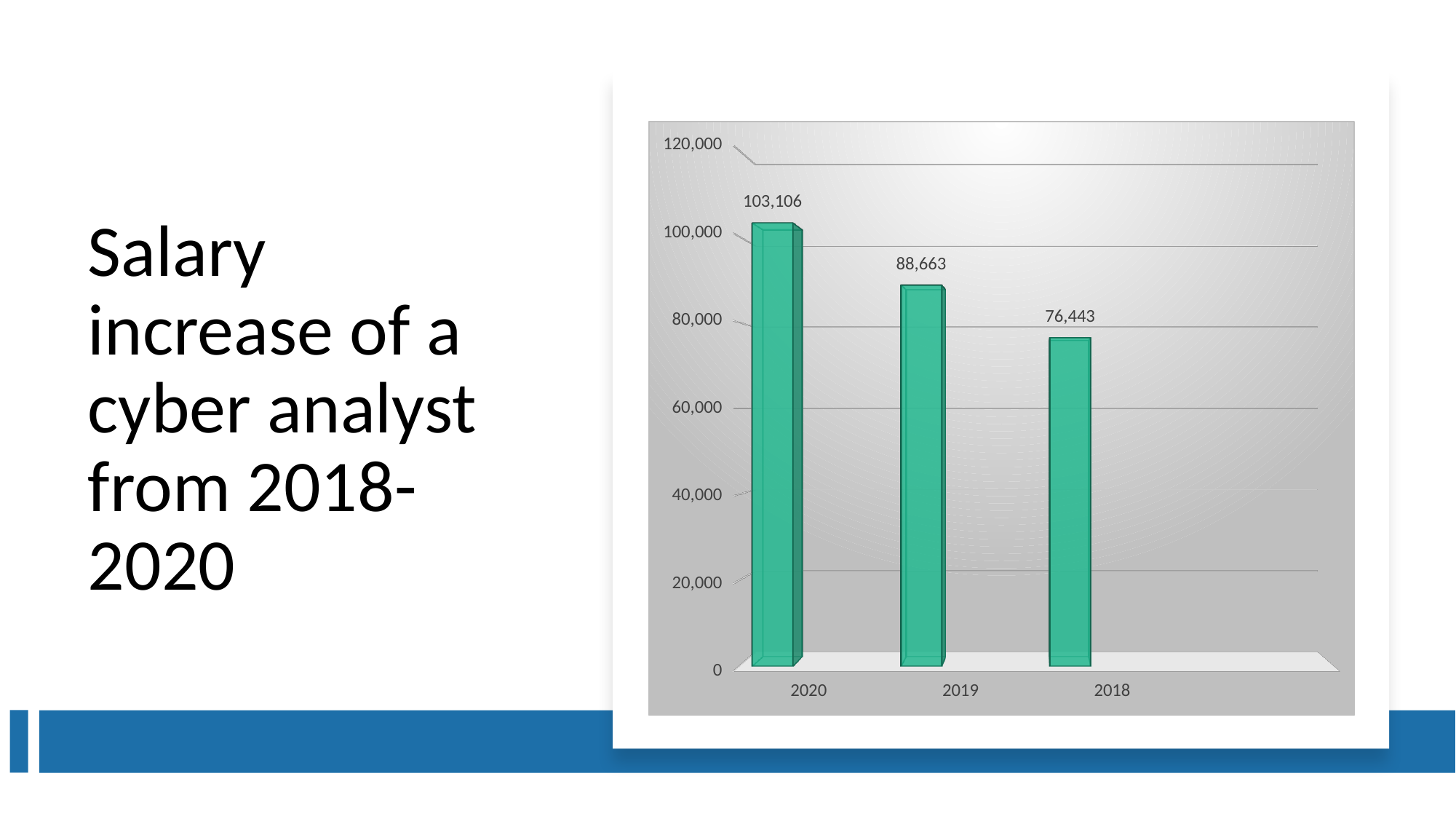

[unsupported chart]

# Salary increase of a cyber analyst from 2018-2020